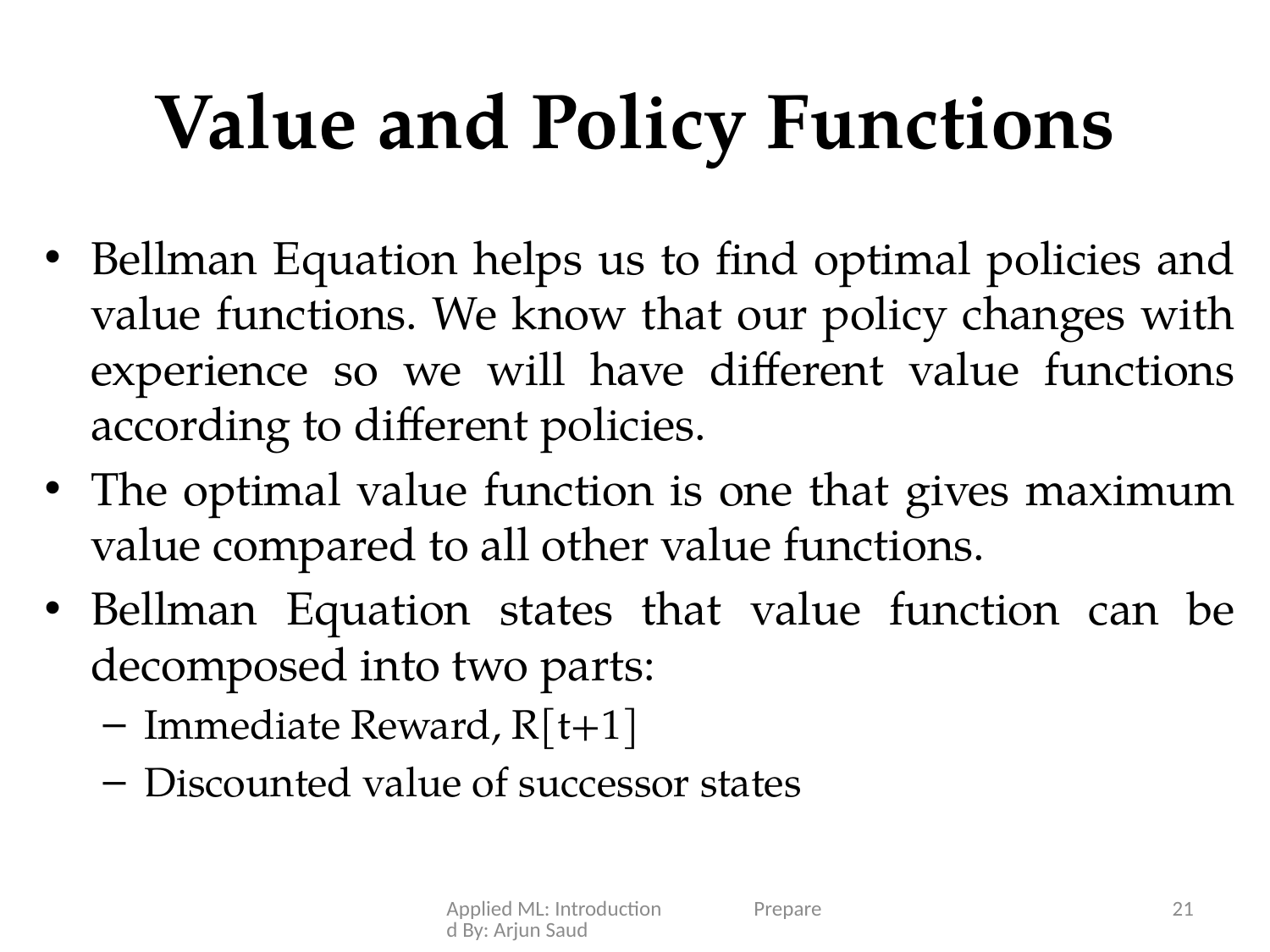

# Value and Policy Functions
Bellman Equation helps us to find optimal policies and value functions. We know that our policy changes with experience so we will have different value functions according to different policies.
The optimal value function is one that gives maximum value compared to all other value functions.
Bellman Equation states that value function can be decomposed into two parts:
Immediate Reward, R[t+1]
Discounted value of successor states
Applied ML: Introduction                   Prepared By: Arjun Saud
21